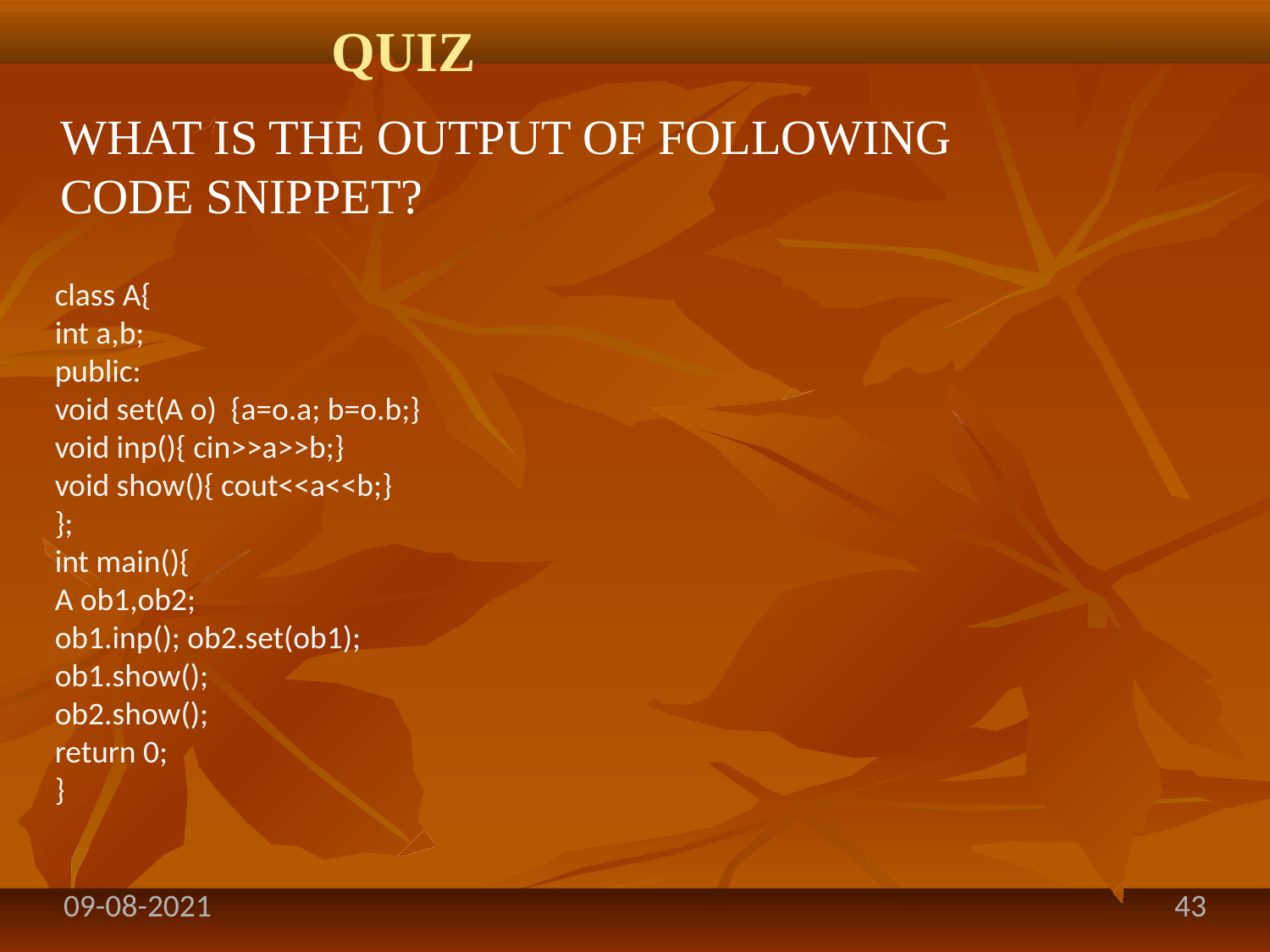

# QUIZ
WHAT IS THE OUTPUT OF FOLLOWING CODE SNIPPET?
class A{
int a,b;
public:
void set(A o)  {a=o.a; b=o.b;}
void inp(){ cin>>a>>b;}
void show(){ cout<<a<<b;}
};
int main(){
A ob1,ob2;
ob1.inp(); ob2.set(ob1);
ob1.show();
ob2.show();
return 0;
}

09-08-2021
43